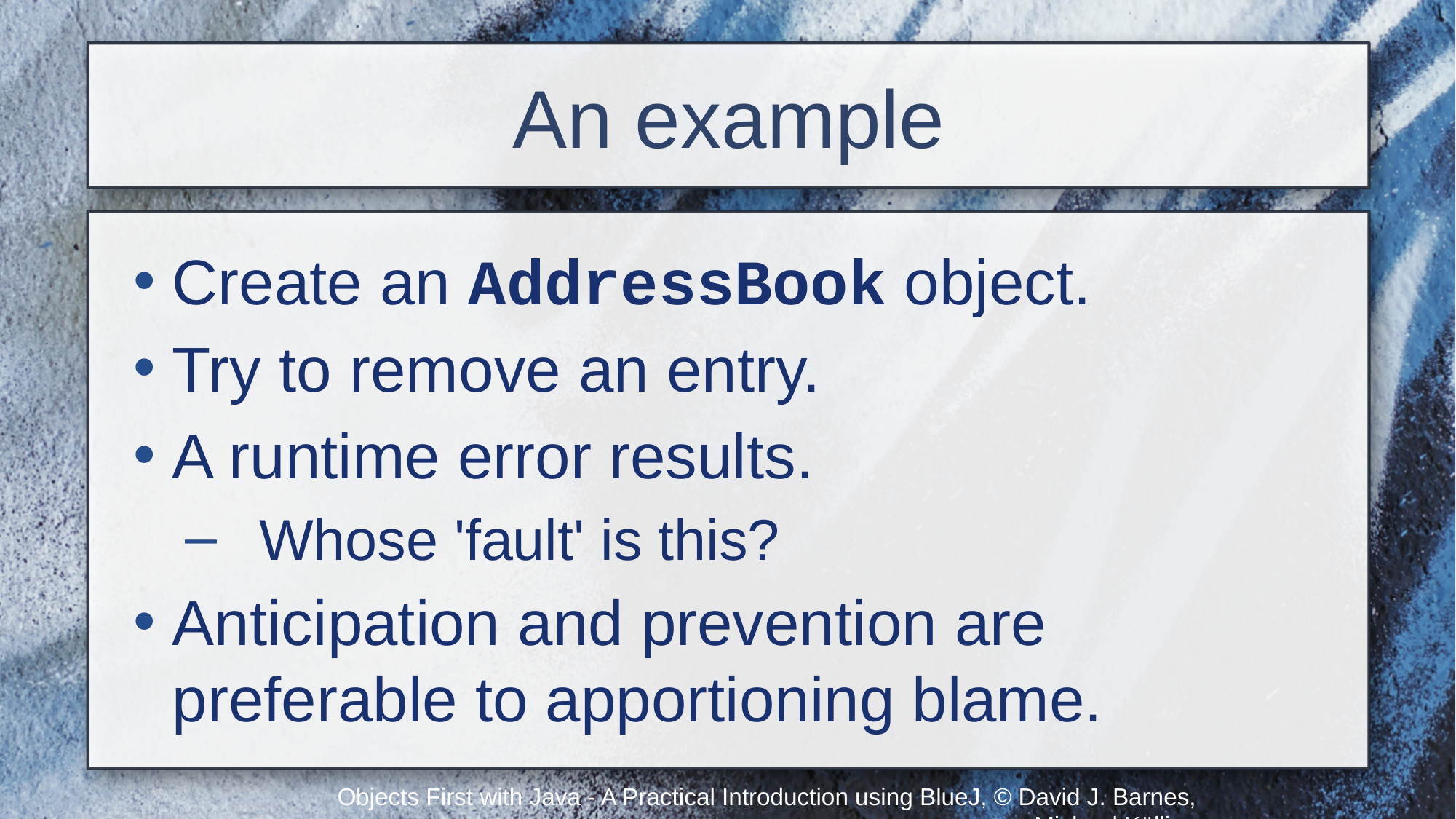

# An example
Create an AddressBook object.
Try to remove an entry.
A runtime error results.
Whose 'fault' is this?
Anticipation and prevention are preferable to apportioning blame.